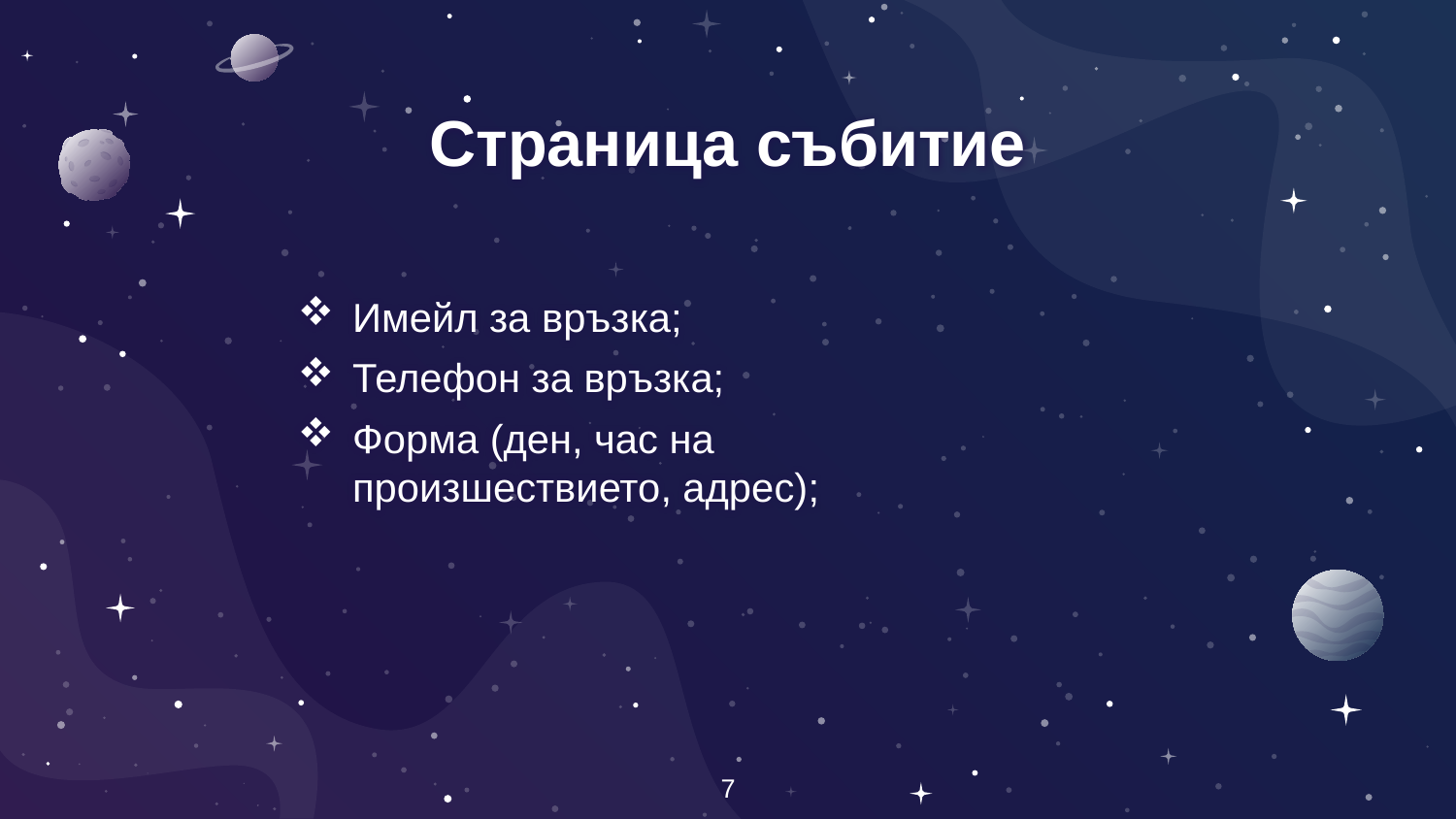

# Страница събитие
Имейл за връзка;
Телефон за връзка;
Форма (ден, час на произшествието, адрес);
7